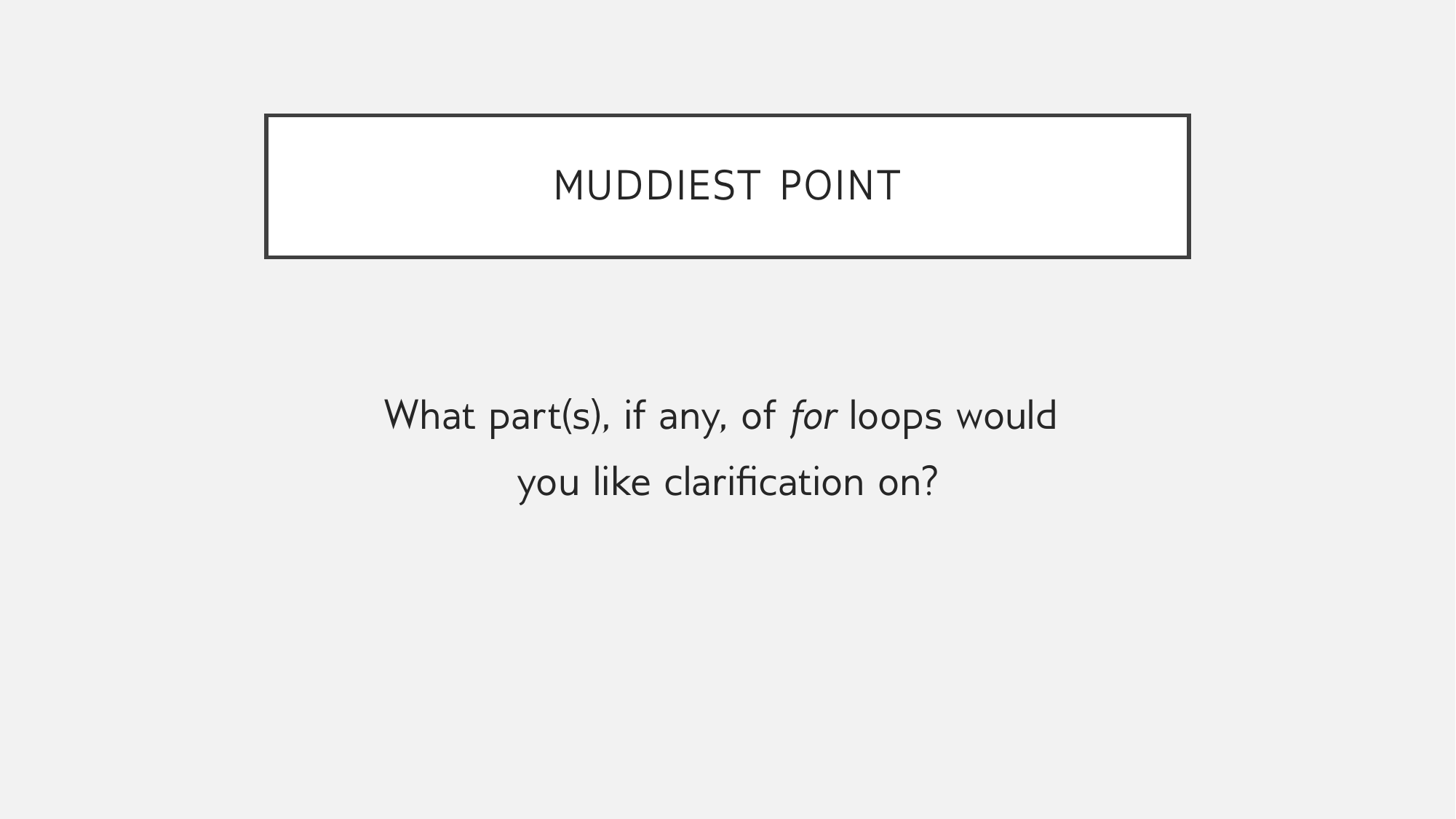

# Muddiest Point

What part(s), if any, of for loops would
you like clarification on?